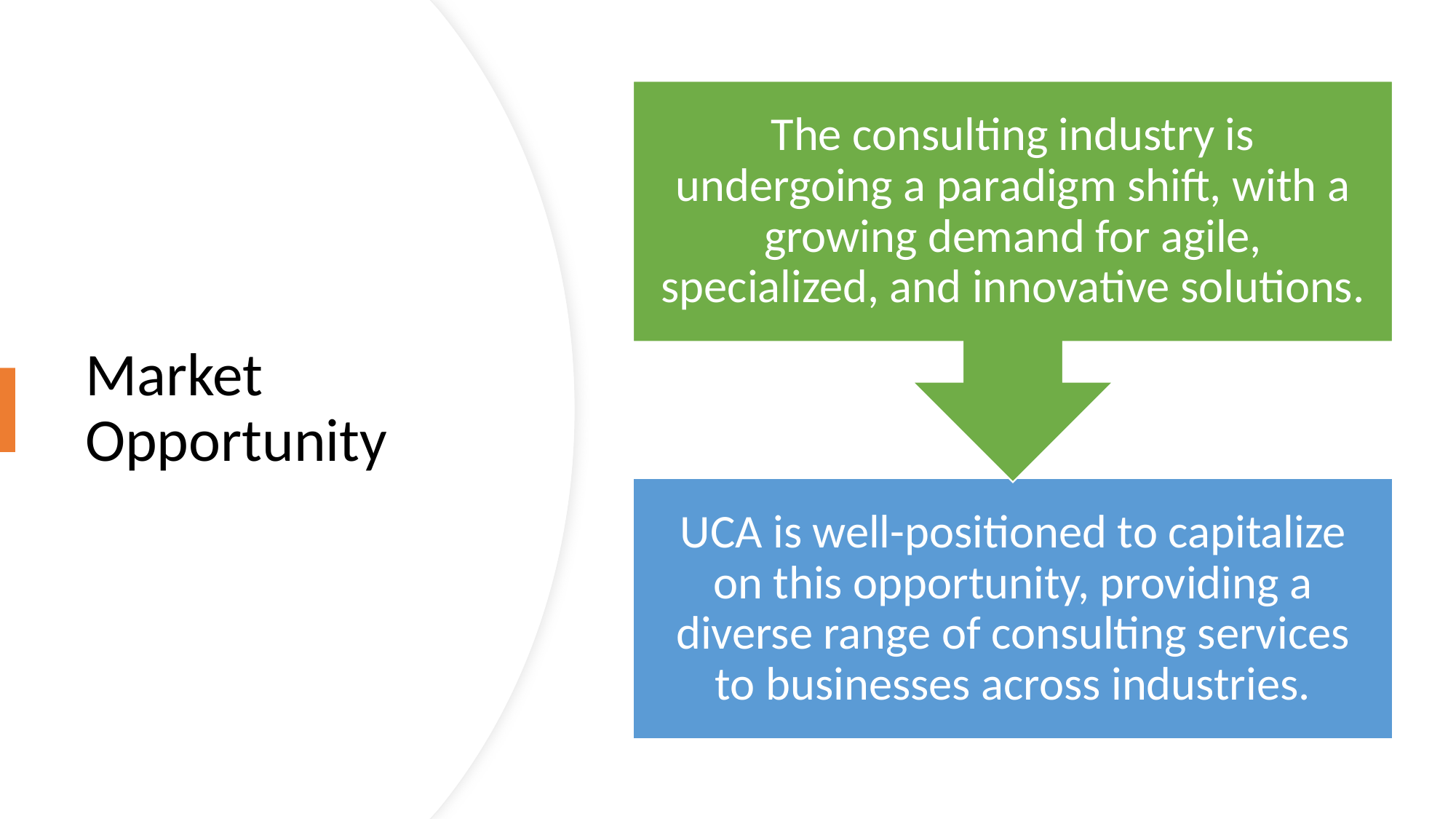

UCA is well-positioned to capitalize on this opportunity, providing a diverse range of consulting services to businesses across industries.
The consulting industry is undergoing a paradigm shift, with a growing demand for agile, specialized, and innovative solutions.
# Market Opportunity